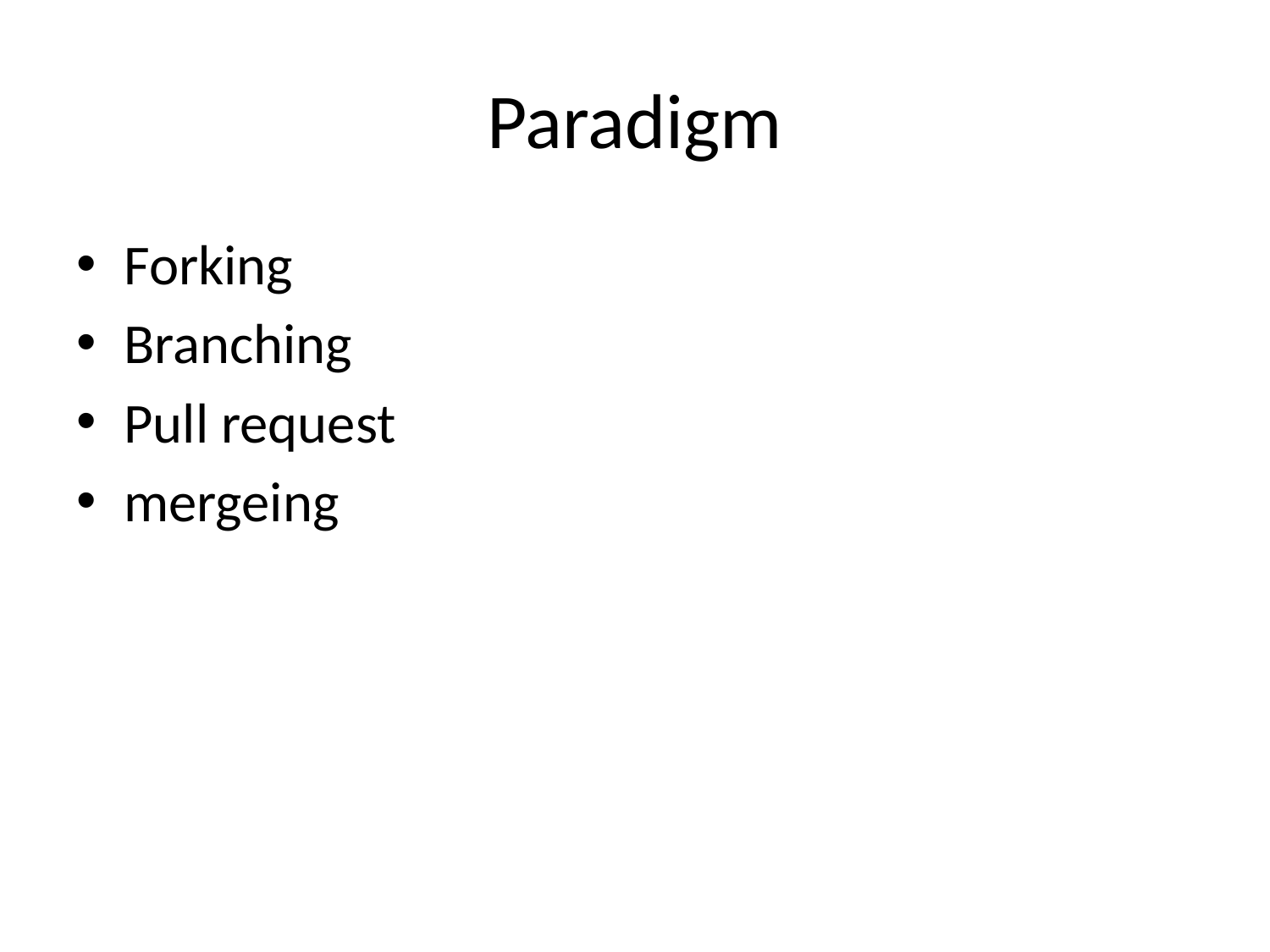

# Paradigm
Forking
Branching
Pull request
mergeing